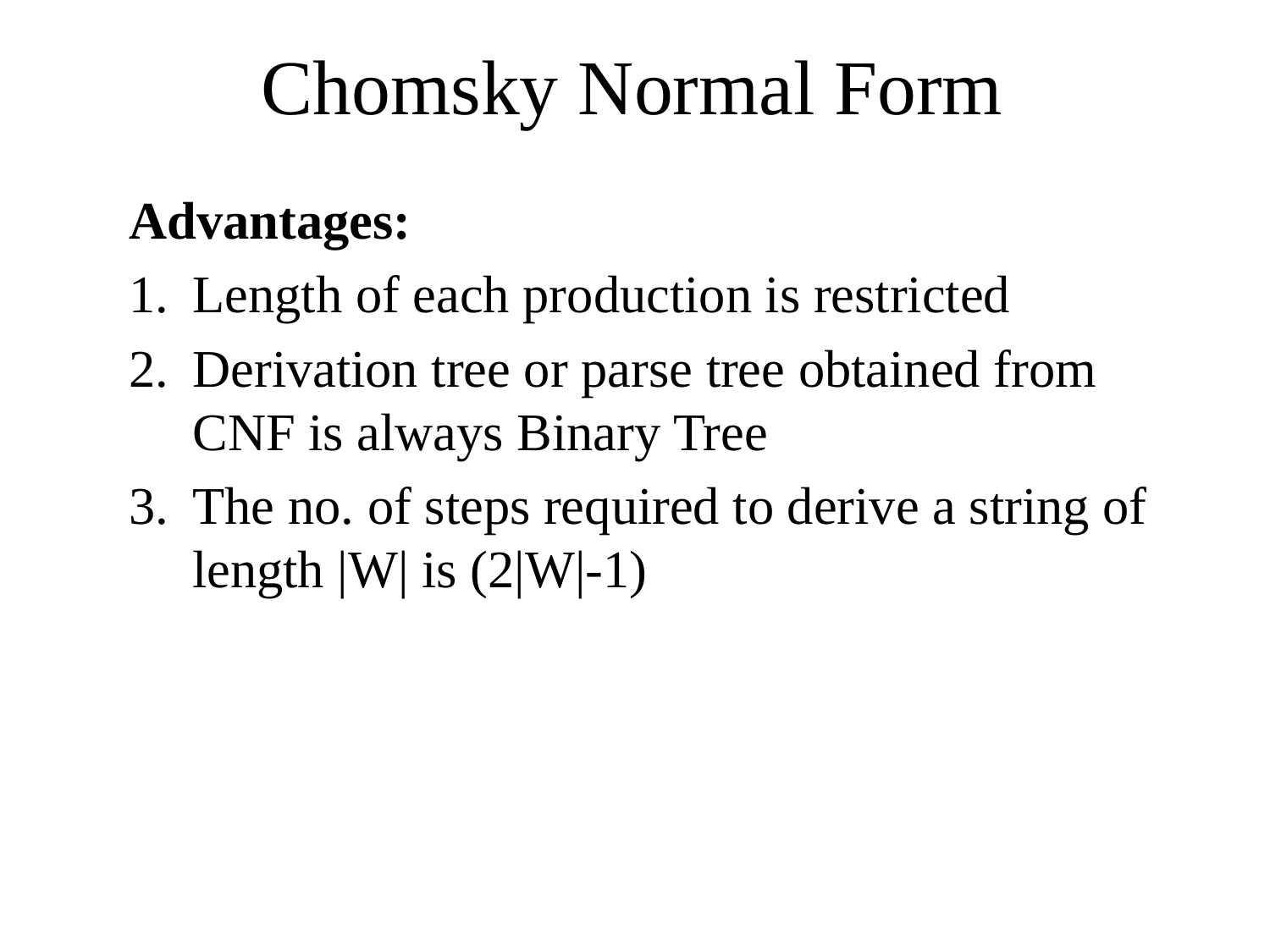

# Chomsky Normal Form
Advantages:
Length of each production is restricted
Derivation tree or parse tree obtained from CNF is always Binary Tree
The no. of steps required to derive a string of length |W| is (2|W|-1)